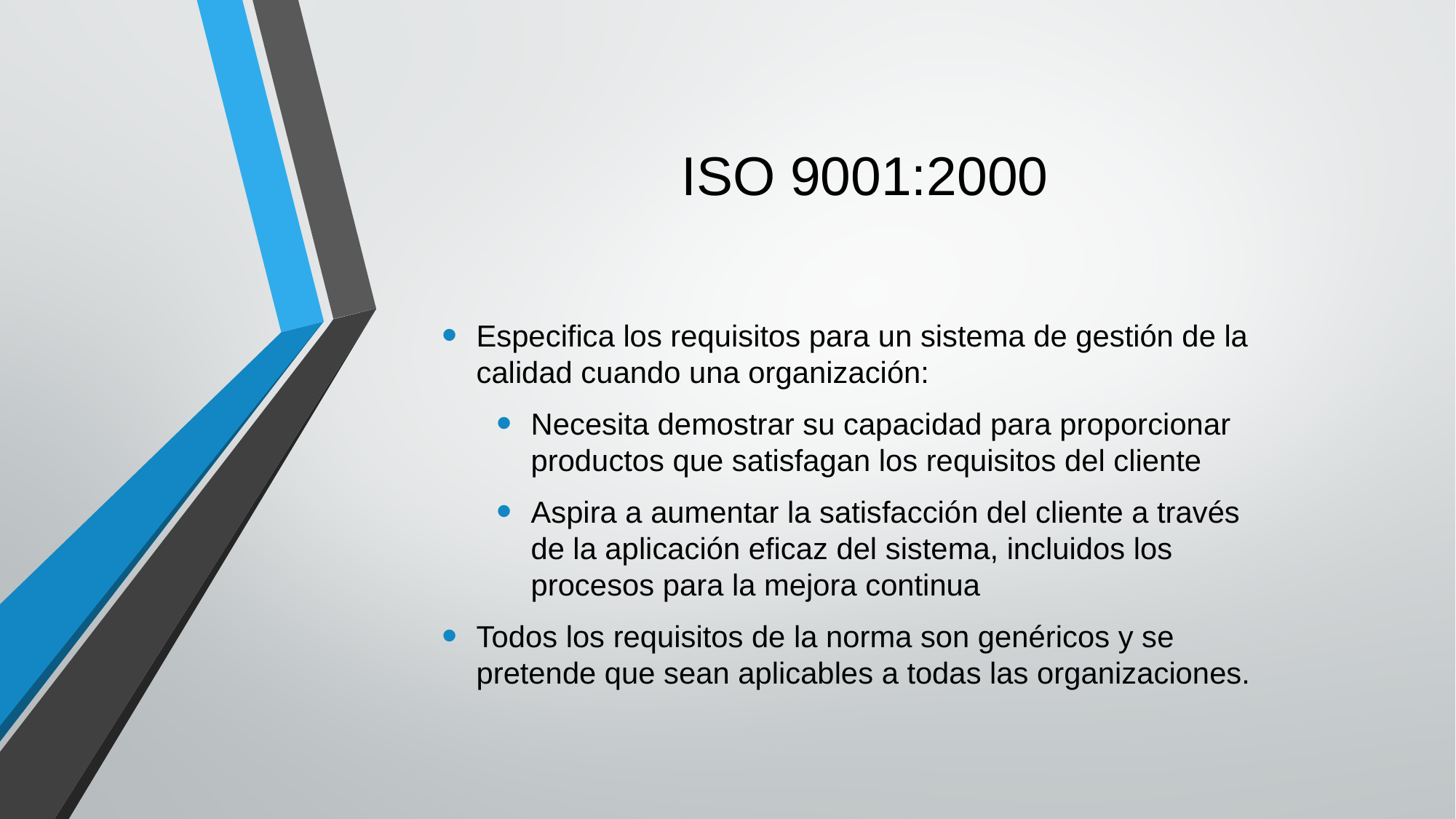

# ISO 9001:2000

Especifica los requisitos para un sistema de gestión de la calidad cuando una organización:
Necesita demostrar su capacidad para proporcionar productos que satisfagan los requisitos del cliente
Aspira a aumentar la satisfacción del cliente a través de la aplicación eficaz del sistema, incluidos los procesos para la mejora continua
Todos los requisitos de la norma son genéricos y se pretende que sean aplicables a todas las organizaciones.